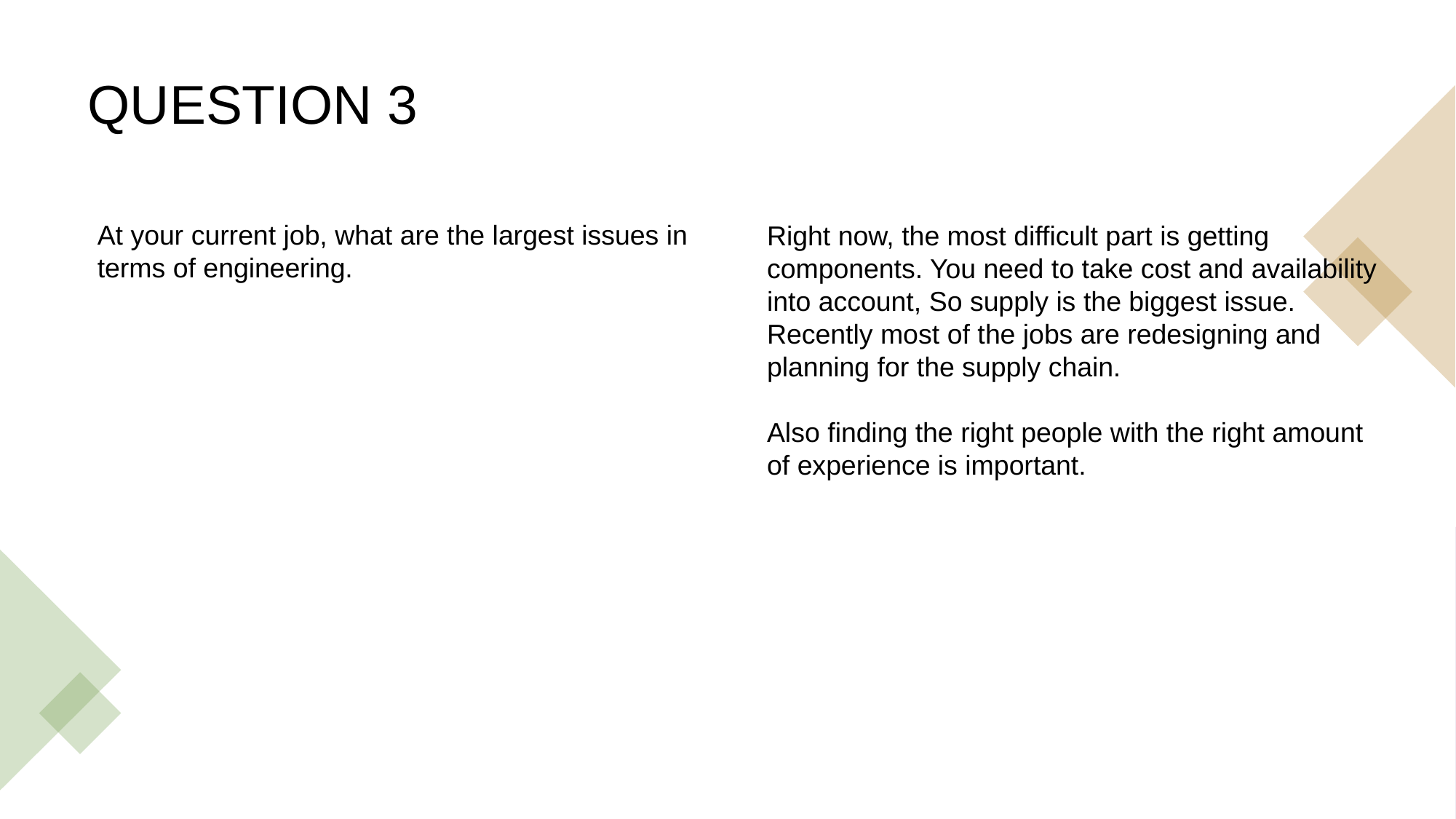

# Question 3

At your current job, what are the largest issues in terms of engineering.

Right now, the most difficult part is getting components. You need to take cost and availability into account, So supply is the biggest issue. Recently most of the jobs are redesigning and planning for the supply chain.
Also finding the right people with the right amount of experience is important.